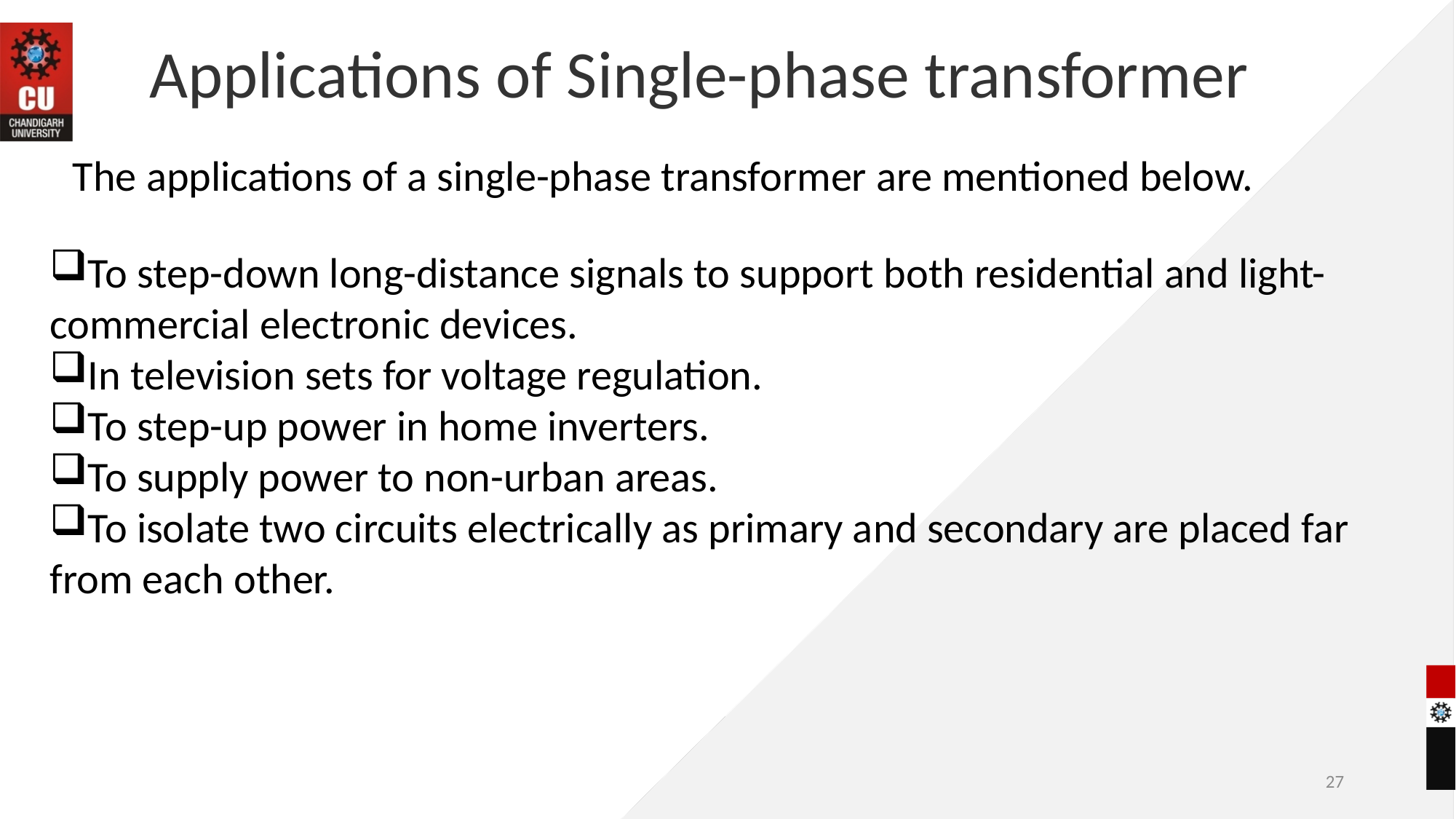

Applications of Single-phase transformer
The applications of a single-phase transformer are mentioned below.
To step-down long-distance signals to support both residential and light-
commercial electronic devices.
In television sets for voltage regulation.
To step-up power in home inverters.
To supply power to non-urban areas.
To isolate two circuits electrically as primary and secondary are placed far
from each other.
27